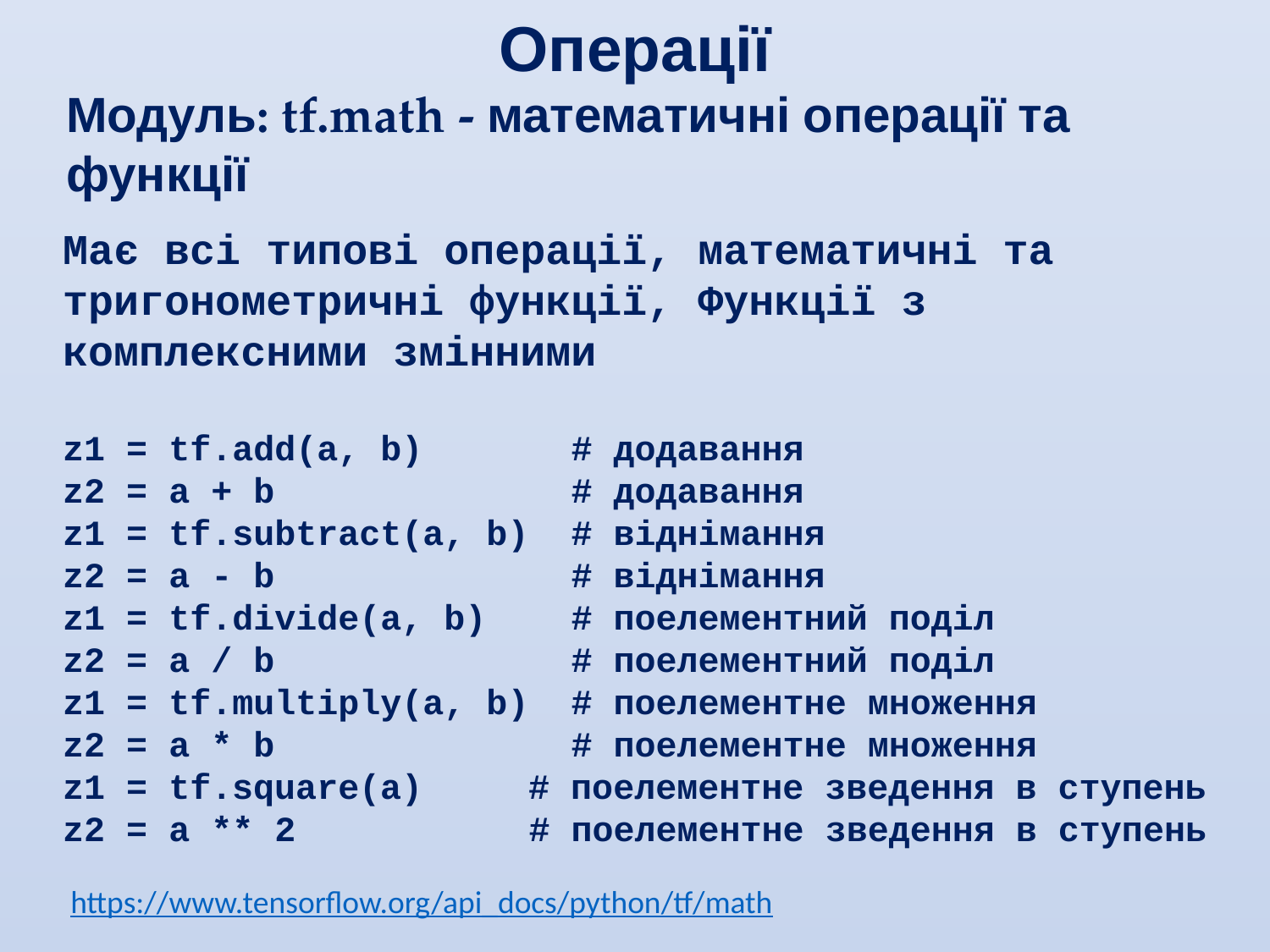

Операції
Модуль: tf.math - математичні операції та функції
Має всі типові операції, математичні та тригонометричні функції, Функції з комплексними змінними

z1 = tf.add(a, b)       # додавання
z2 = a + b              # додавання
z1 = tf.subtract(a, b)  # віднімання
z2 = a - b              # віднімання
z1 = tf.divide(a, b)    # поелементний поділ
z2 = a / b              # поелементний поділ
z1 = tf.multiply(a, b)  # поелементне множення
z2 = a * b              # поелементне множення
z1 = tf.square(a)     # поелементне зведення в ступень
z2 = a ** 2           # поелементне зведення в ступень

https://www.tensorflow.org/api_docs/python/tf/math